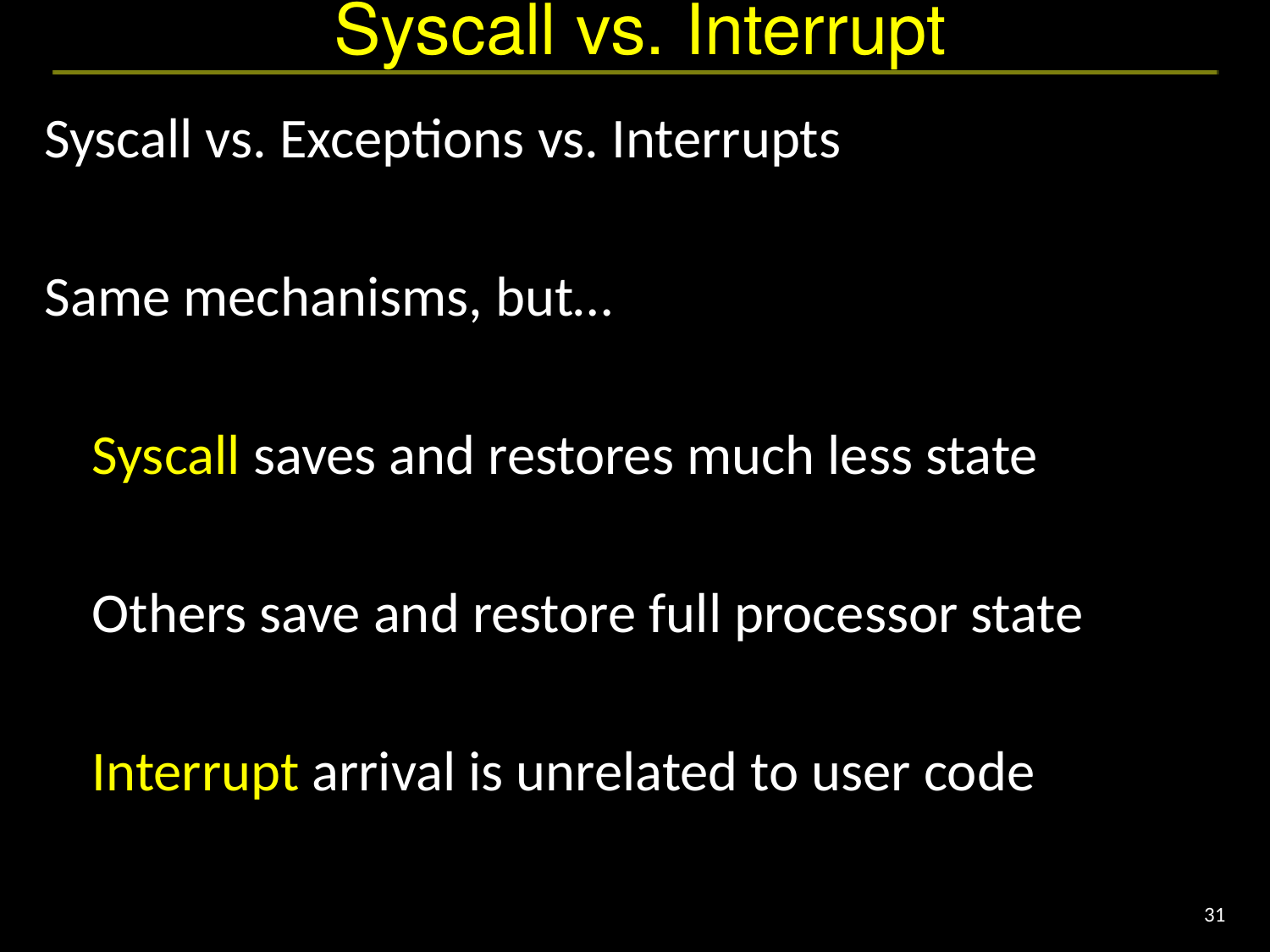

# Syscall vs. Interrupt
Syscall vs. Exceptions vs. Interrupts

Same mechanisms, but…

	Syscall saves and restores much less state

	Others save and restore full processor state

	Interrupt arrival is unrelated to user code